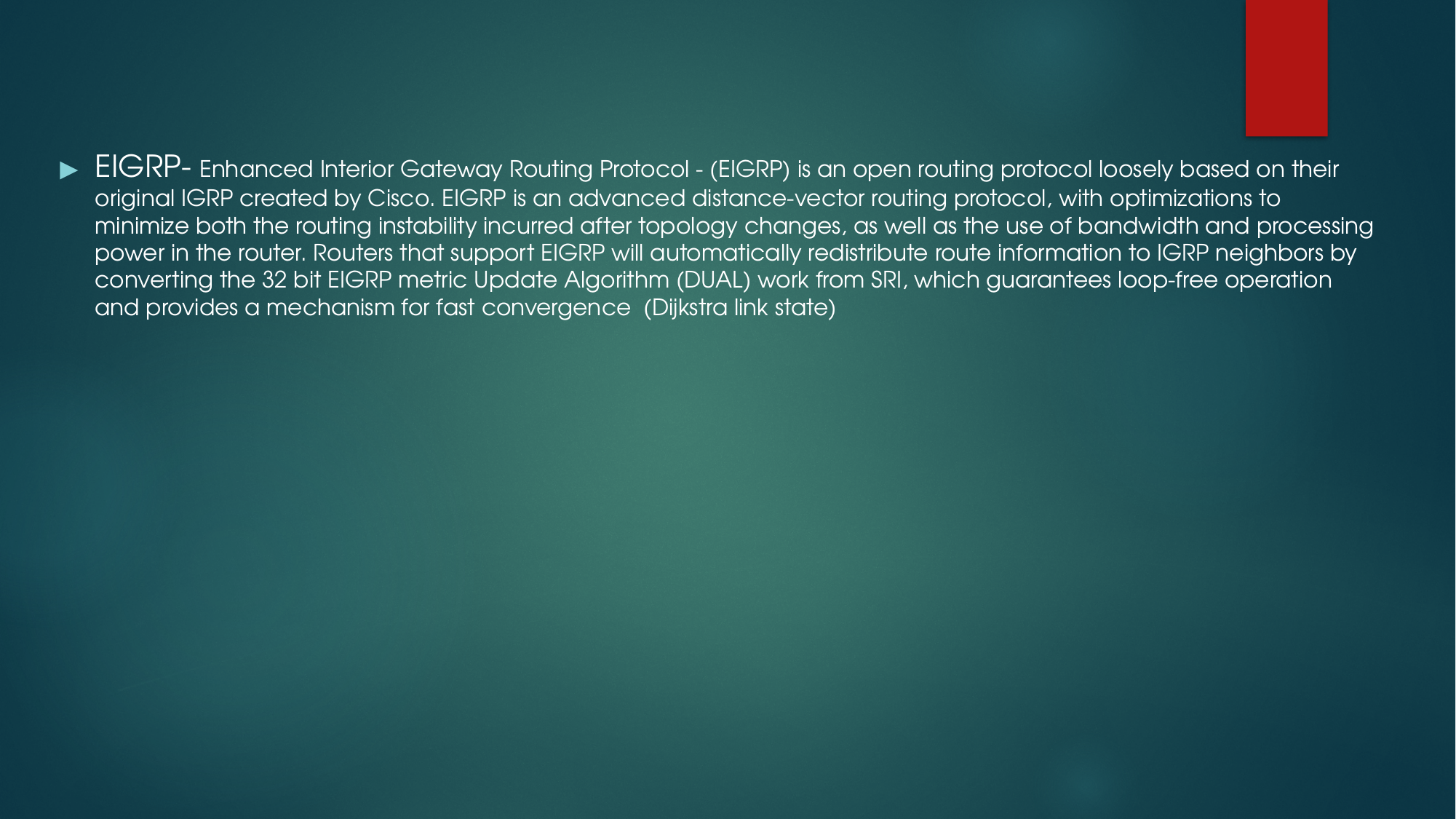

EIGRP- Enhanced Interior Gateway Routing Protocol - (EIGRP) is an open routing protocol loosely based on their original IGRP created by Cisco. EIGRP is an advanced distance-vector routing protocol, with optimizations to minimize both the routing instability incurred after topology changes, as well as the use of bandwidth and processing power in the router. Routers that support EIGRP will automatically redistribute route information to IGRP neighbors by converting the 32 bit EIGRP metric Update Algorithm (DUAL) work from SRI, which guarantees loop-free operation and provides a mechanism for fast convergence  (Dijkstra link state)